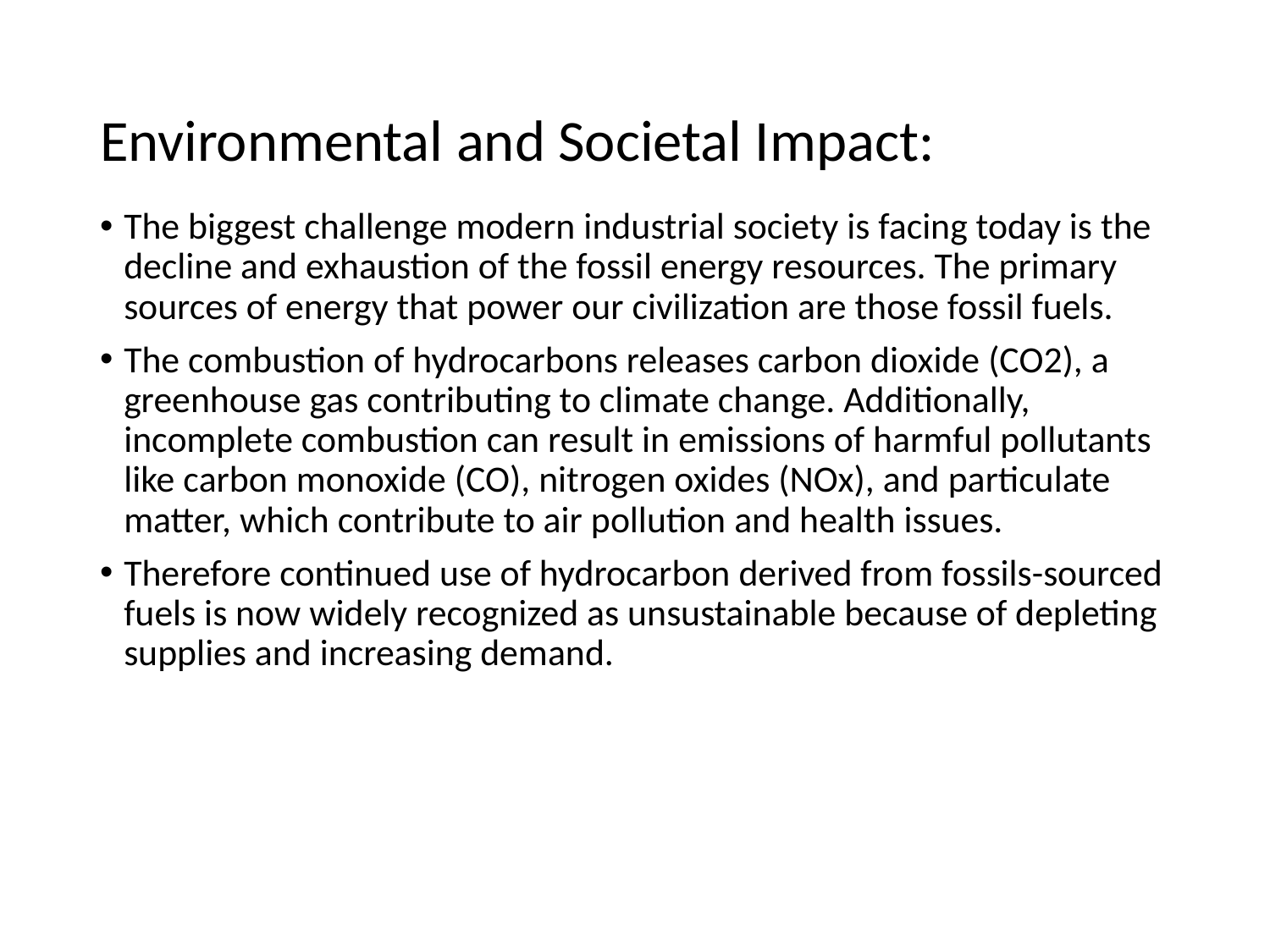

# Environmental and Societal Impact:
The biggest challenge modern industrial society is facing today is the decline and exhaustion of the fossil energy resources. The primary sources of energy that power our civilization are those fossil fuels.
The combustion of hydrocarbons releases carbon dioxide (CO2), a greenhouse gas contributing to climate change. Additionally, incomplete combustion can result in emissions of harmful pollutants like carbon monoxide (CO), nitrogen oxides (NOx), and particulate matter, which contribute to air pollution and health issues.
Therefore continued use of hydrocarbon derived from fossils-sourced fuels is now widely recognized as unsustainable because of depleting supplies and increasing demand.